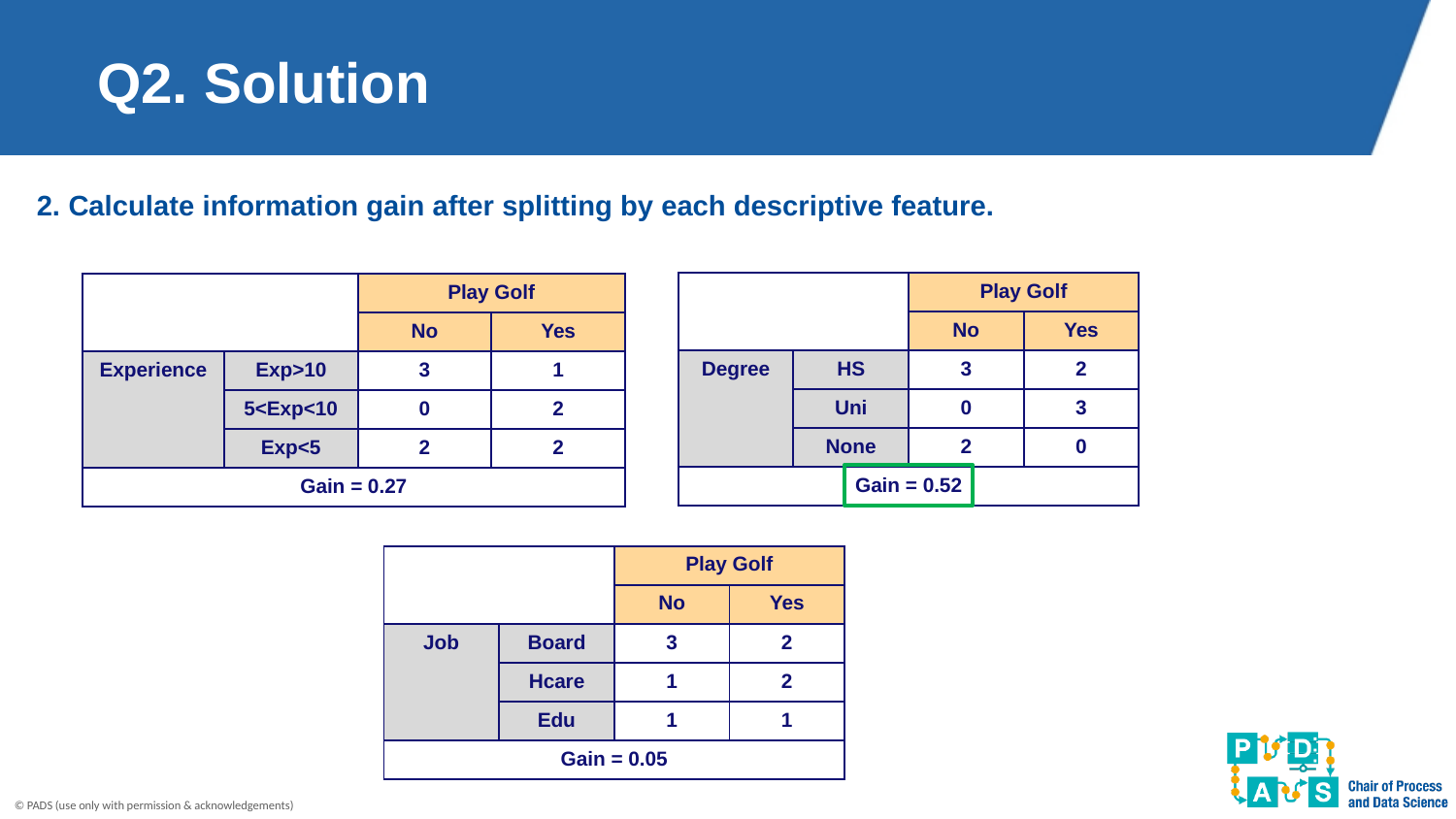

# Q2. Solution
2. Calculate information gain after splitting by each descriptive feature.
|  |  | Play Golf |  |
| --- | --- | --- | --- |
|  |  | No | Yes |
| Degree | HS | 3 | 2 |
|  | Uni | 0 | 3 |
|  | None | 2 | 0 |
| Gain = 0.52 |  |  |  |
|  |  | Play Golf |  |
| --- | --- | --- | --- |
|  |  | No | Yes |
| Experience | Exp>10 | 3 | 1 |
|  | 5<Exp<10 | 0 | 2 |
|  | Exp<5 | 2 | 2 |
| Gain = 0.27 |  |  |  |

|  |  | Play Golf |  |
| --- | --- | --- | --- |
|  |  | No | Yes |
| Job | Board | 3 | 2 |
|  | Hcare | 1 | 2 |
|  | Edu | 1 | 1 |
| Gain = 0.05 |  |  |  |